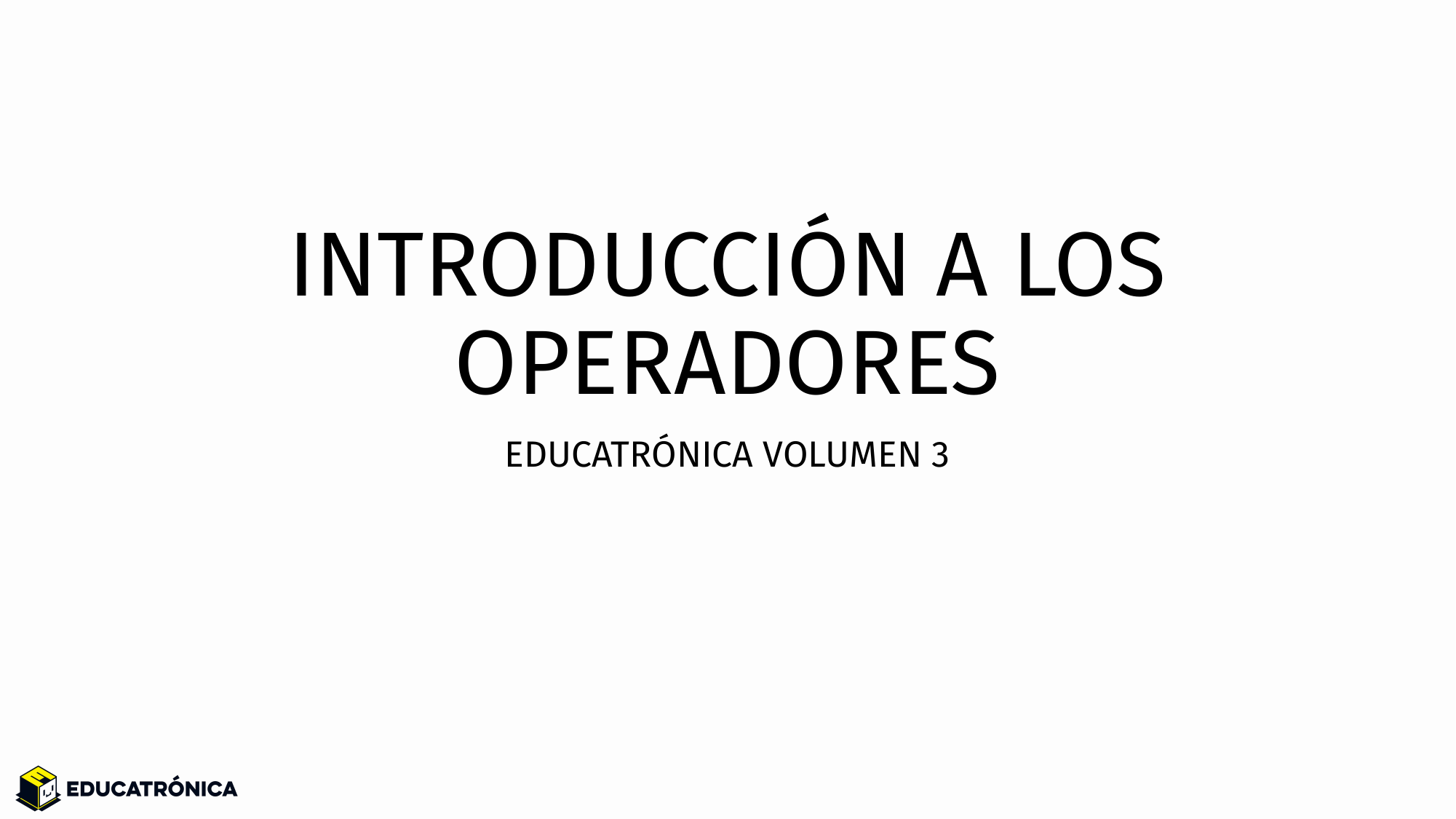

# INTRODUCCIÓN A LOS OPERADORES
EDUCATRÓNICA VOLUMEN 3